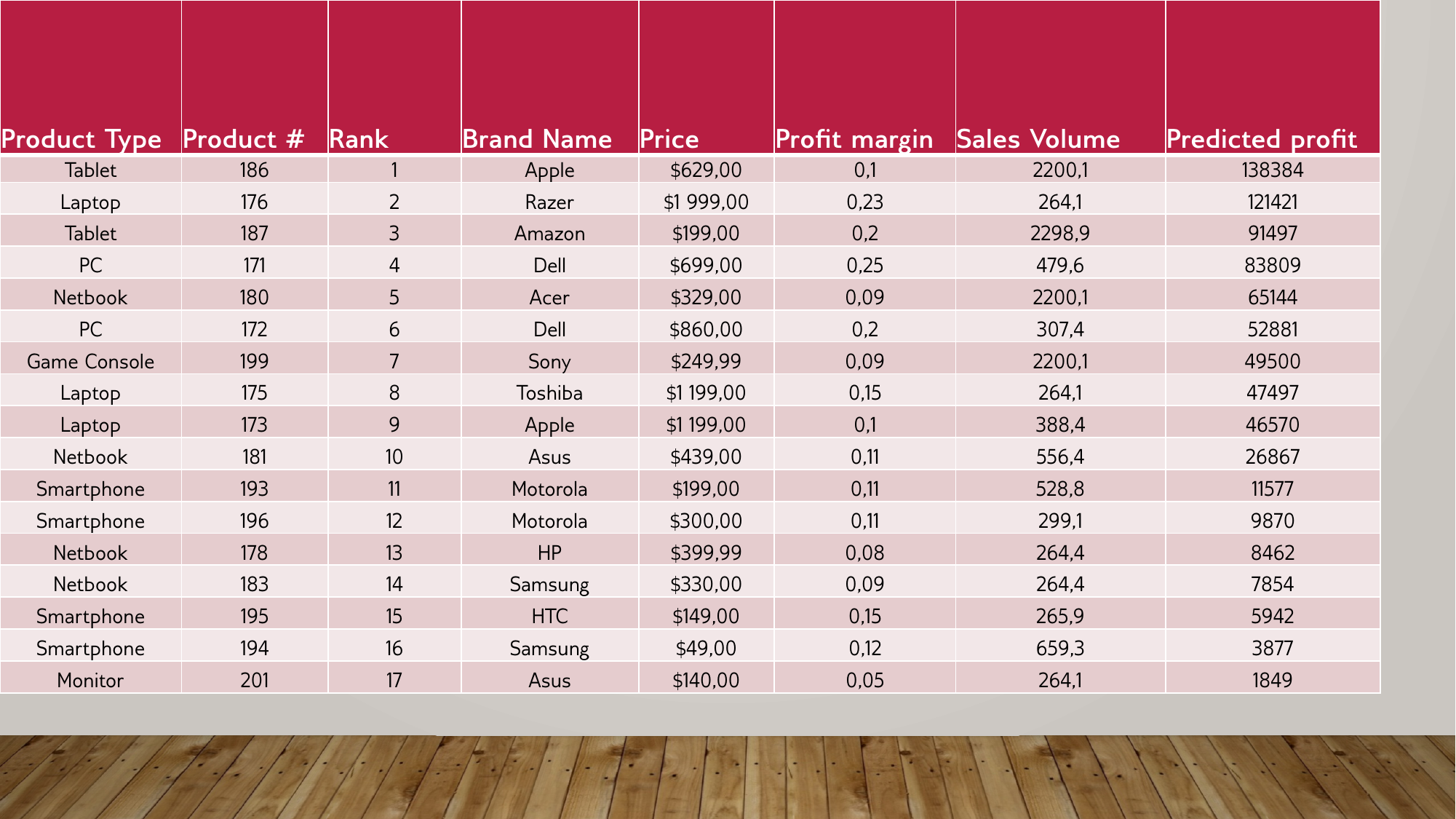

| Product Type | Product # | Rank | Brand Name | Price | Profit margin | Sales Volume | Predicted profit |
| --- | --- | --- | --- | --- | --- | --- | --- |
| Tablet | 186 | 1 | Apple | $629,00 | 0,1 | 2200,1 | 138384 |
| Laptop | 176 | 2 | Razer | $1 999,00 | 0,23 | 264,1 | 121421 |
| Tablet | 187 | 3 | Amazon | $199,00 | 0,2 | 2298,9 | 91497 |
| PC | 171 | 4 | Dell | $699,00 | 0,25 | 479,6 | 83809 |
| Netbook | 180 | 5 | Acer | $329,00 | 0,09 | 2200,1 | 65144 |
| PC | 172 | 6 | Dell | $860,00 | 0,2 | 307,4 | 52881 |
| Game Console | 199 | 7 | Sony | $249,99 | 0,09 | 2200,1 | 49500 |
| Laptop | 175 | 8 | Toshiba | $1 199,00 | 0,15 | 264,1 | 47497 |
| Laptop | 173 | 9 | Apple | $1 199,00 | 0,1 | 388,4 | 46570 |
| Netbook | 181 | 10 | Asus | $439,00 | 0,11 | 556,4 | 26867 |
| Smartphone | 193 | 11 | Motorola | $199,00 | 0,11 | 528,8 | 11577 |
| Smartphone | 196 | 12 | Motorola | $300,00 | 0,11 | 299,1 | 9870 |
| Netbook | 178 | 13 | HP | $399,99 | 0,08 | 264,4 | 8462 |
| Netbook | 183 | 14 | Samsung | $330,00 | 0,09 | 264,4 | 7854 |
| Smartphone | 195 | 15 | HTC | $149,00 | 0,15 | 265,9 | 5942 |
| Smartphone | 194 | 16 | Samsung | $49,00 | 0,12 | 659,3 | 3877 |
| Monitor | 201 | 17 | Asus | $140,00 | 0,05 | 264,1 | 1849 |